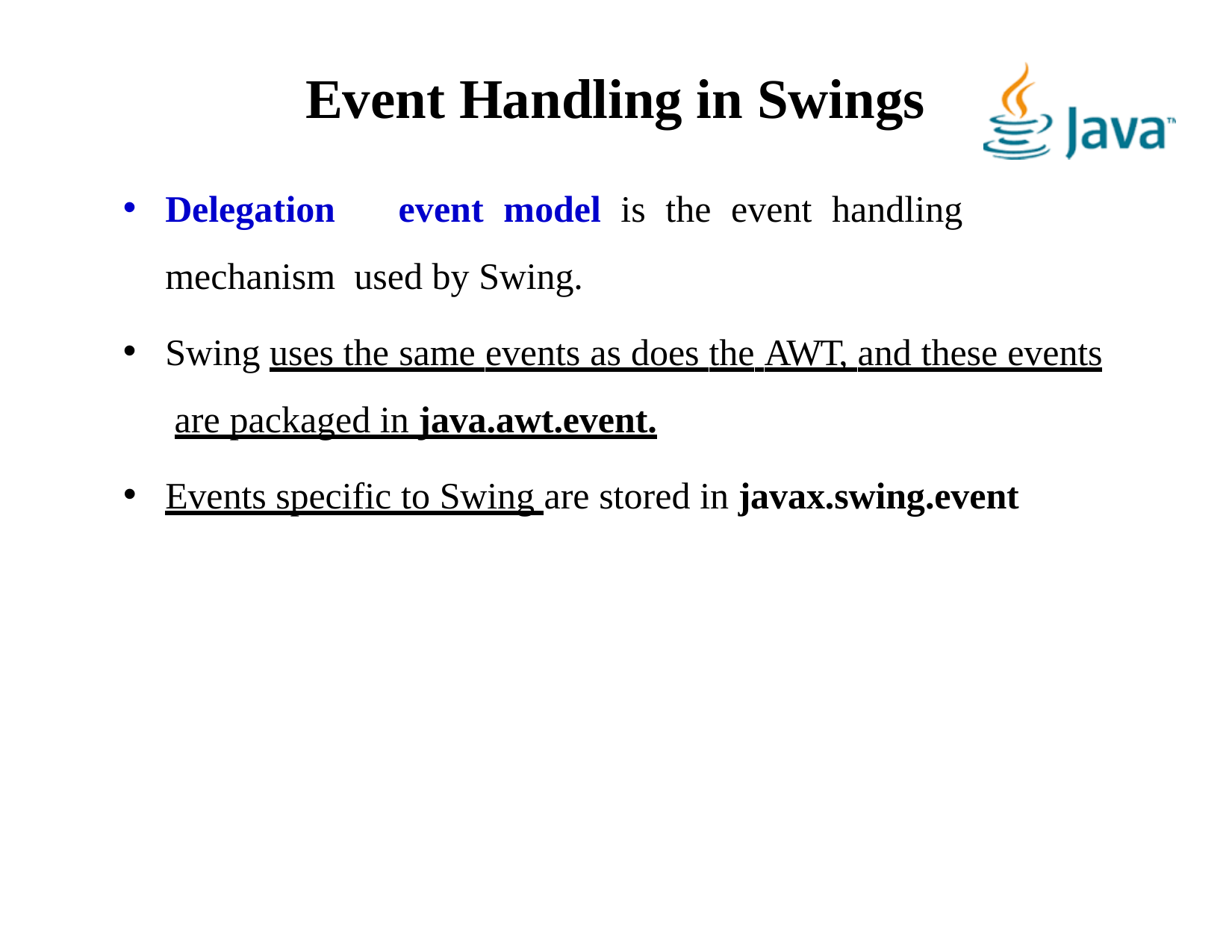

# Event Handling in Swings
Delegation	event	model	is	the	event	handling	mechanism  used by Swing.
Swing uses the same events as does the AWT, and these events  are packaged in java.awt.event.
Events specific to Swing are stored in javax.swing.event